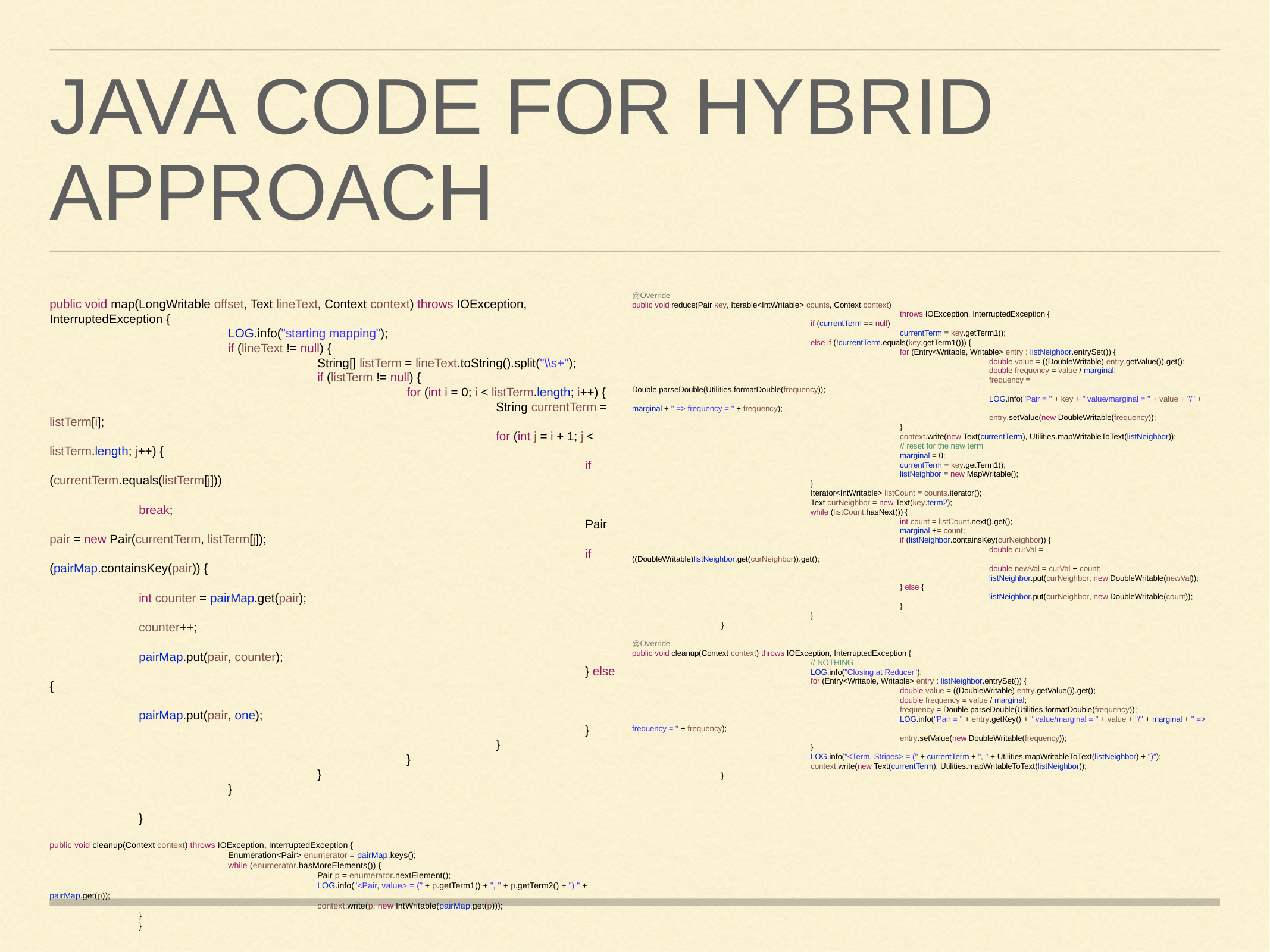

# java code for hybrid approach
@Override
public void reduce(Pair key, Iterable<IntWritable> counts, Context context)
			throws IOException, InterruptedException {
		if (currentTerm == null)
			currentTerm = key.getTerm1();
		else if (!currentTerm.equals(key.getTerm1())) {
			for (Entry<Writable, Writable> entry : listNeighbor.entrySet()) {
				double value = ((DoubleWritable) entry.getValue()).get();
				double frequency = value / marginal;
				frequency = Double.parseDouble(Utilities.formatDouble(frequency));
				LOG.info("Pair = " + key + " value/marginal = " + value + "/" + marginal + " => frequency = " + frequency);
				entry.setValue(new DoubleWritable(frequency));
			}
			context.write(new Text(currentTerm), Utilities.mapWritableToText(listNeighbor));
			// reset for the new term
			marginal = 0;
			currentTerm = key.getTerm1();
			listNeighbor = new MapWritable();
		}
		Iterator<IntWritable> listCount = counts.iterator();
		Text curNeighbor = new Text(key.term2);
		while (listCount.hasNext()) {
			int count = listCount.next().get();
			marginal += count;
			if (listNeighbor.containsKey(curNeighbor)) {
				double curVal = ((DoubleWritable)listNeighbor.get(curNeighbor)).get();
				double newVal = curVal + count;
				listNeighbor.put(curNeighbor, new DoubleWritable(newVal));
			} else {
				listNeighbor.put(curNeighbor, new DoubleWritable(count));
			}
		}
	}

@Override
public void cleanup(Context context) throws IOException, InterruptedException {
		// NOTHING
		LOG.info("Closing at Reducer");
		for (Entry<Writable, Writable> entry : listNeighbor.entrySet()) {
			double value = ((DoubleWritable) entry.getValue()).get();
			double frequency = value / marginal;
			frequency = Double.parseDouble(Utilities.formatDouble(frequency));
			LOG.info("Pair = " + entry.getKey() + " value/marginal = " + value + "/" + marginal + " => frequency = " + frequency);
			entry.setValue(new DoubleWritable(frequency));
		}
		LOG.info("<Term, Stripes> = (" + currentTerm + ", " + Utilities.mapWritableToText(listNeighbor) + ")");
		context.write(new Text(currentTerm), Utilities.mapWritableToText(listNeighbor));
	}
public void map(LongWritable offset, Text lineText, Context context) throws IOException, InterruptedException {
		LOG.info("starting mapping");
		if (lineText != null) {
			String[] listTerm = lineText.toString().split("\\s+");
			if (listTerm != null) {
				for (int i = 0; i < listTerm.length; i++) {
					String currentTerm = listTerm[i];
					for (int j = i + 1; j < listTerm.length; j++) {
						if (currentTerm.equals(listTerm[j]))
							break;
						Pair pair = new Pair(currentTerm, listTerm[j]);
						if (pairMap.containsKey(pair)) {
							int counter = pairMap.get(pair);
							counter++;
							pairMap.put(pair, counter);
						} else {
							pairMap.put(pair, one);
						}
					}
				}
			}
		}

	}

public void cleanup(Context context) throws IOException, InterruptedException {
		Enumeration<Pair> enumerator = pairMap.keys();
		while (enumerator.hasMoreElements()) {
			Pair p = enumerator.nextElement();
			LOG.info("<Pair, value> = (" + p.getTerm1() + ", " + p.getTerm2() + ") " + pairMap.get(p));
			context.write(p, new IntWritable(pairMap.get(p)));
	}
	}